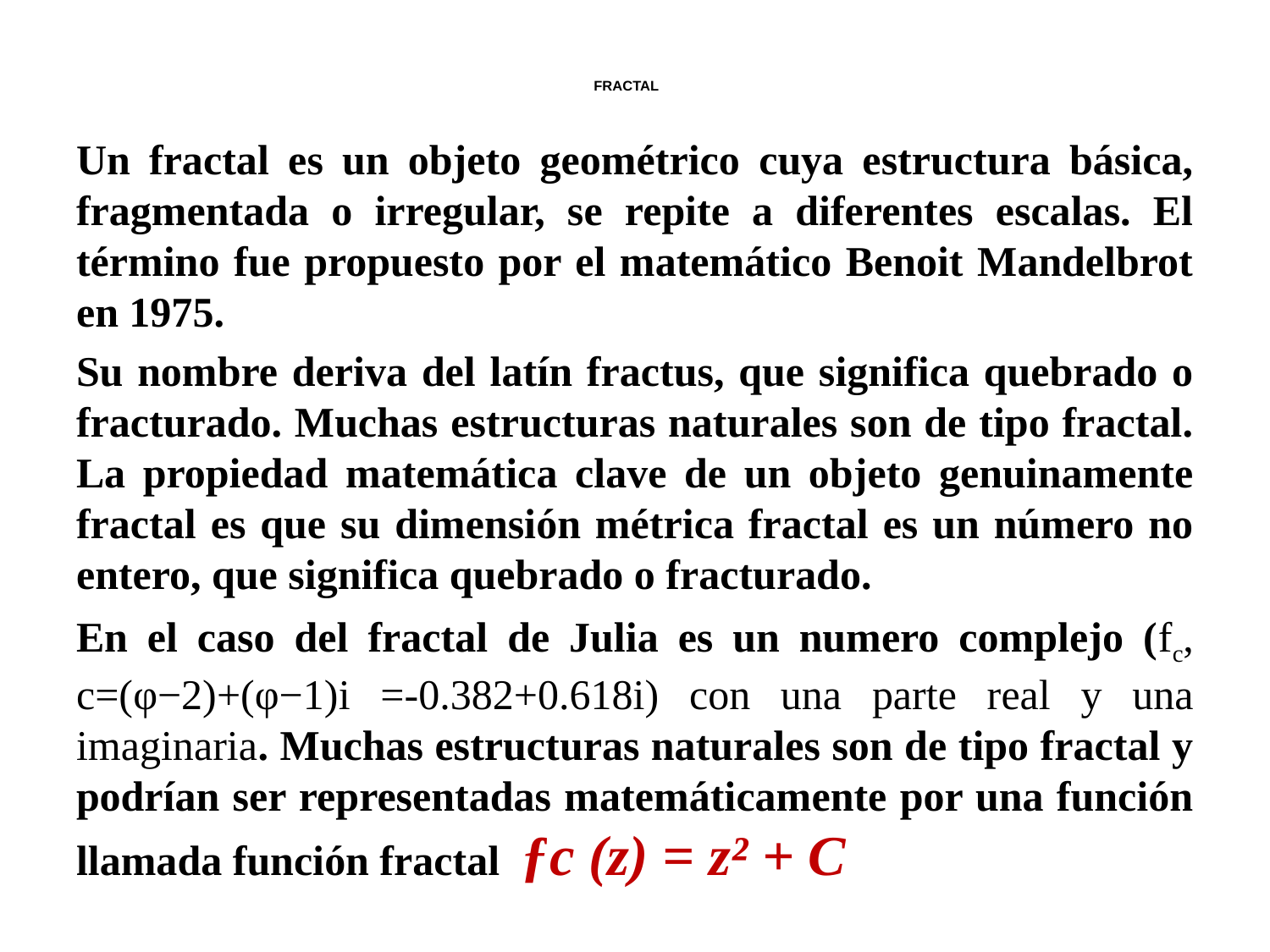

# FRACTAL
Un fractal es un objeto geométrico cuya estructura básica, fragmentada o irregular, se repite a diferentes escalas. El término fue propuesto por el matemático Benoit Mandelbrot en 1975.
Su nombre deriva del latín fractus, que significa quebrado o fracturado. Muchas estructuras naturales son de tipo fractal. La propiedad matemática clave de un objeto genuinamente fractal es que su dimensión métrica fractal es un número no entero, que significa quebrado o fracturado.
En el caso del fractal de Julia es un numero complejo (fc, c=(φ−2)+(φ−1)i =-0.382+0.618i) con una parte real y una imaginaria. Muchas estructuras naturales son de tipo fractal y podrían ser representadas matemáticamente por una función llamada función fractal  ƒc (z) = z² + C